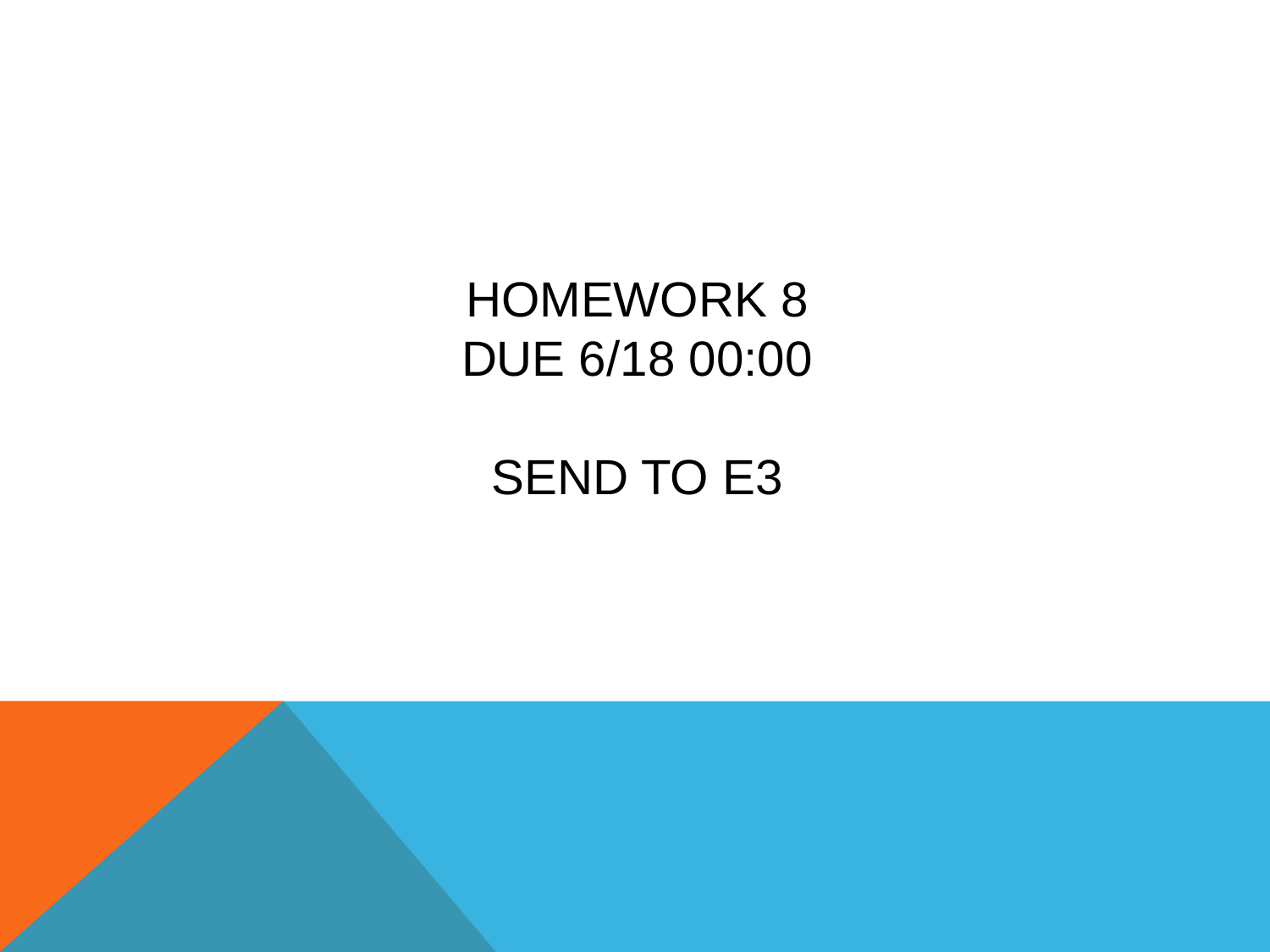

# HOMEWORK 8 Due 6/18 00:00 send to e3